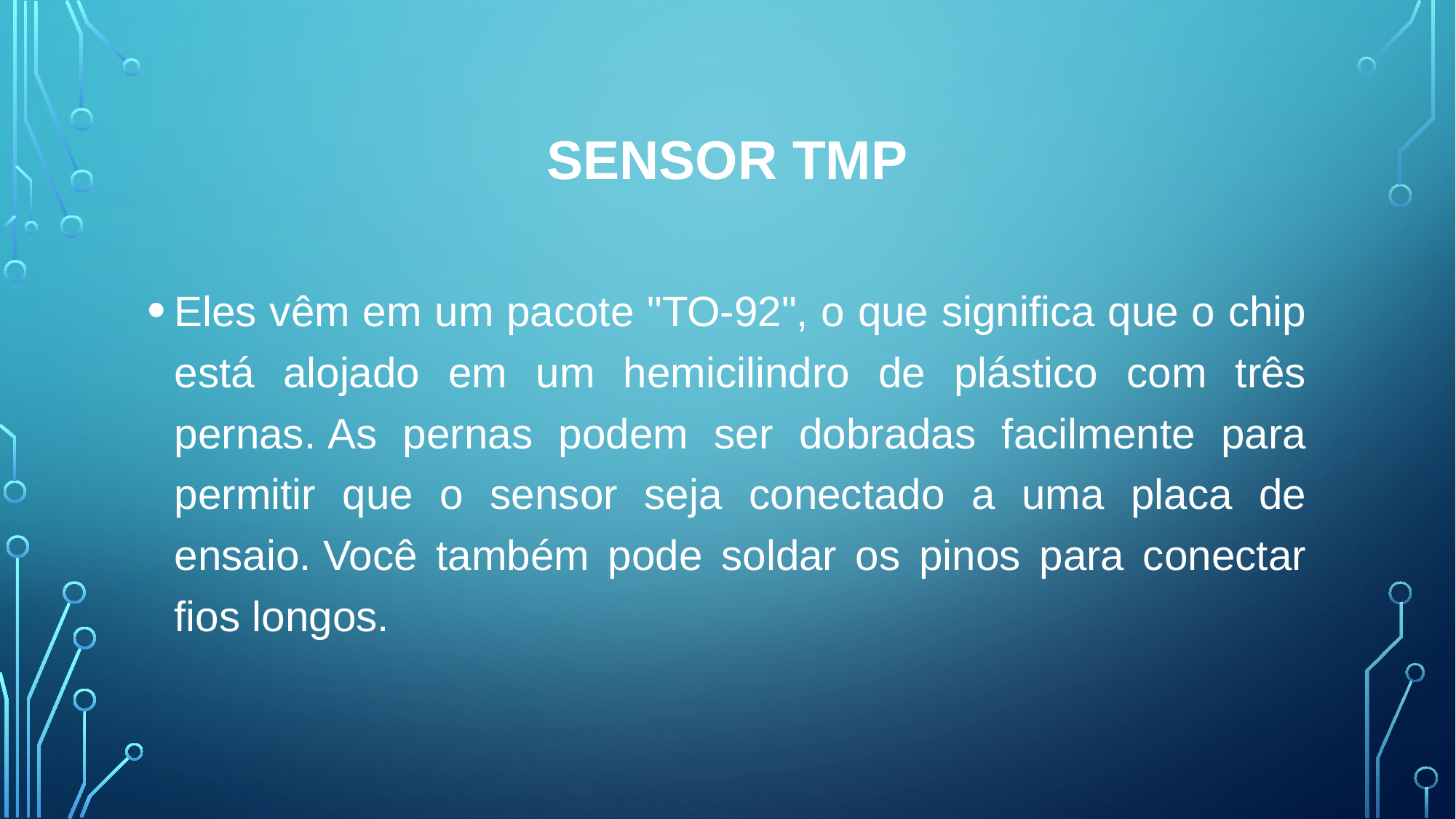

# Sensor tmp
Eles vêm em um pacote "TO-92", o que significa que o chip está alojado em um hemicilindro de plástico com três pernas. As pernas podem ser dobradas facilmente para permitir que o sensor seja conectado a uma placa de ensaio. Você também pode soldar os pinos para conectar fios longos.